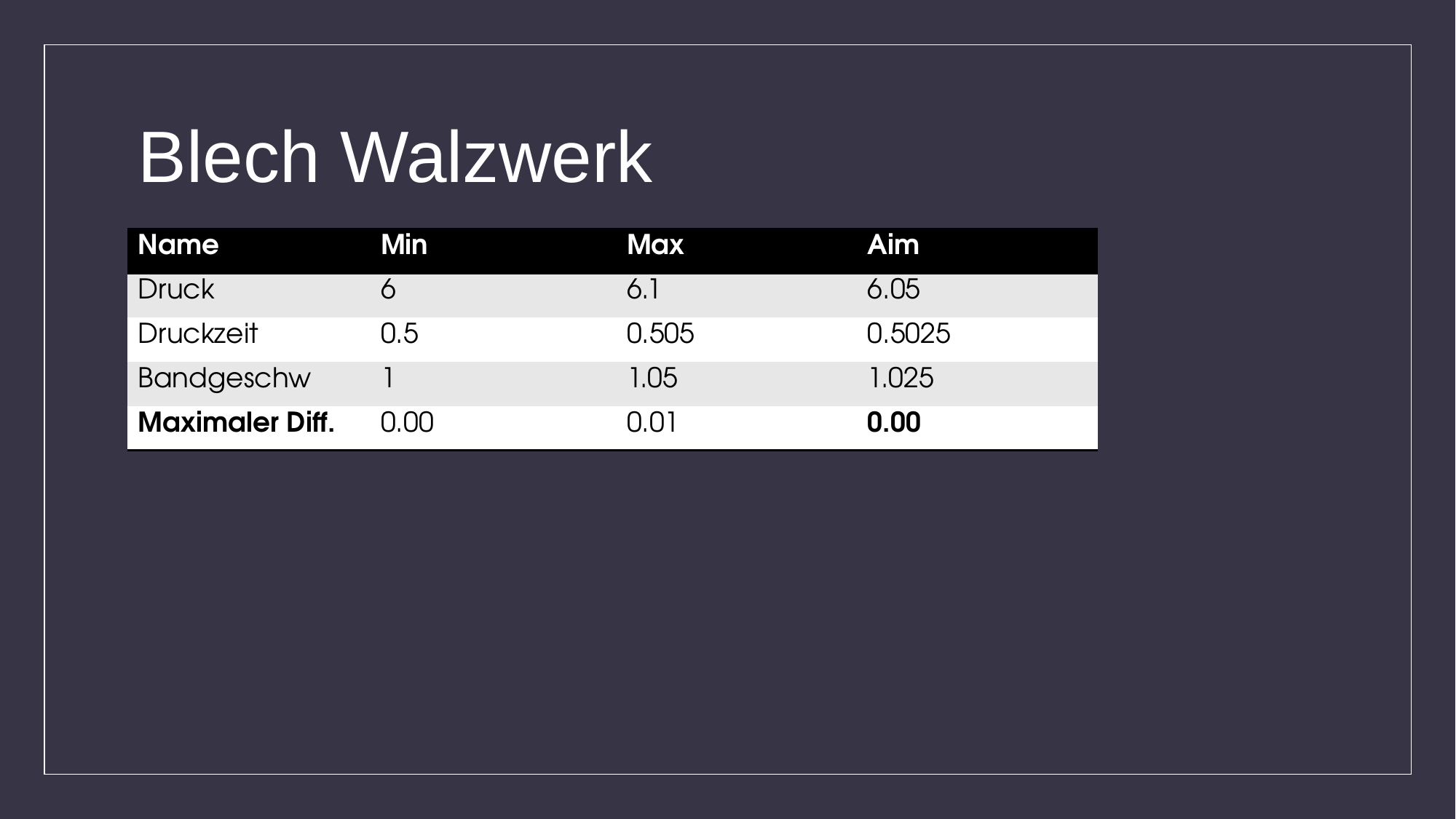

# Blech Walzwerk
| Name | Min | Max | Aim |
| --- | --- | --- | --- |
| Druck | 6 | 6.1 | 6.05 |
| Druckzeit | 0.5 | 0.505 | 0.5025 |
| Bandgeschw | 1 | 1.05 | 1.025 |
| Maximaler Diff. | 0.00 | 0.01 | 0.00 |
Vorschriften